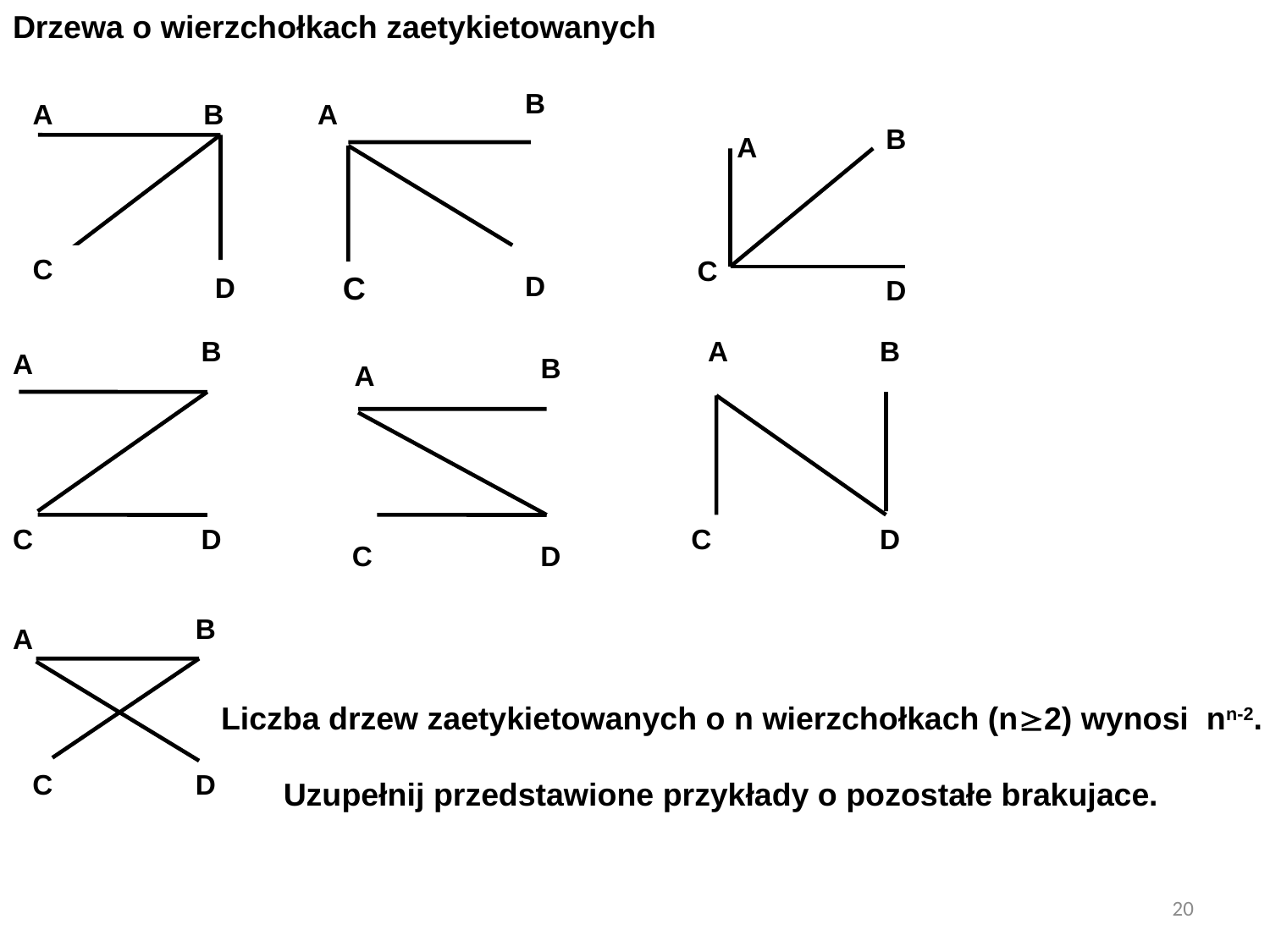

Drzewa o wierzchołkach zaetykietowanych

B

D

C

C
A
A
B

D
B

D
A
C
B

D
C
B

C
D
B

C
D

A
A
A
B

C
D
A
Liczba drzew zaetykietowanych o n wierzchołkach (n≥2) wynosi  nn-2.

Uzupełnij przedstawione przykłady o pozostałe brakujace.

20